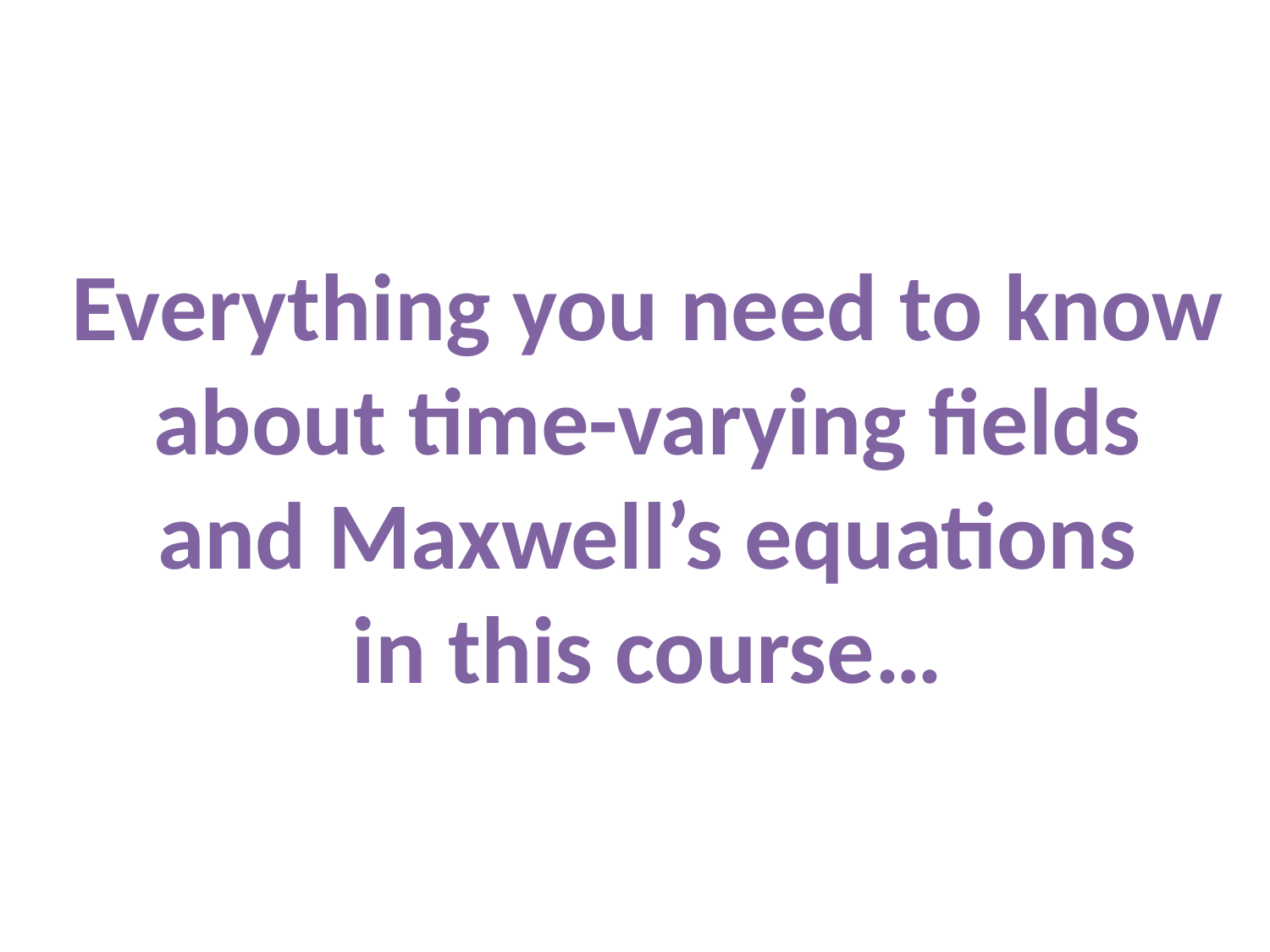

Everything you need to know
about time-varying fields
and Maxwell’s equations
in this course…